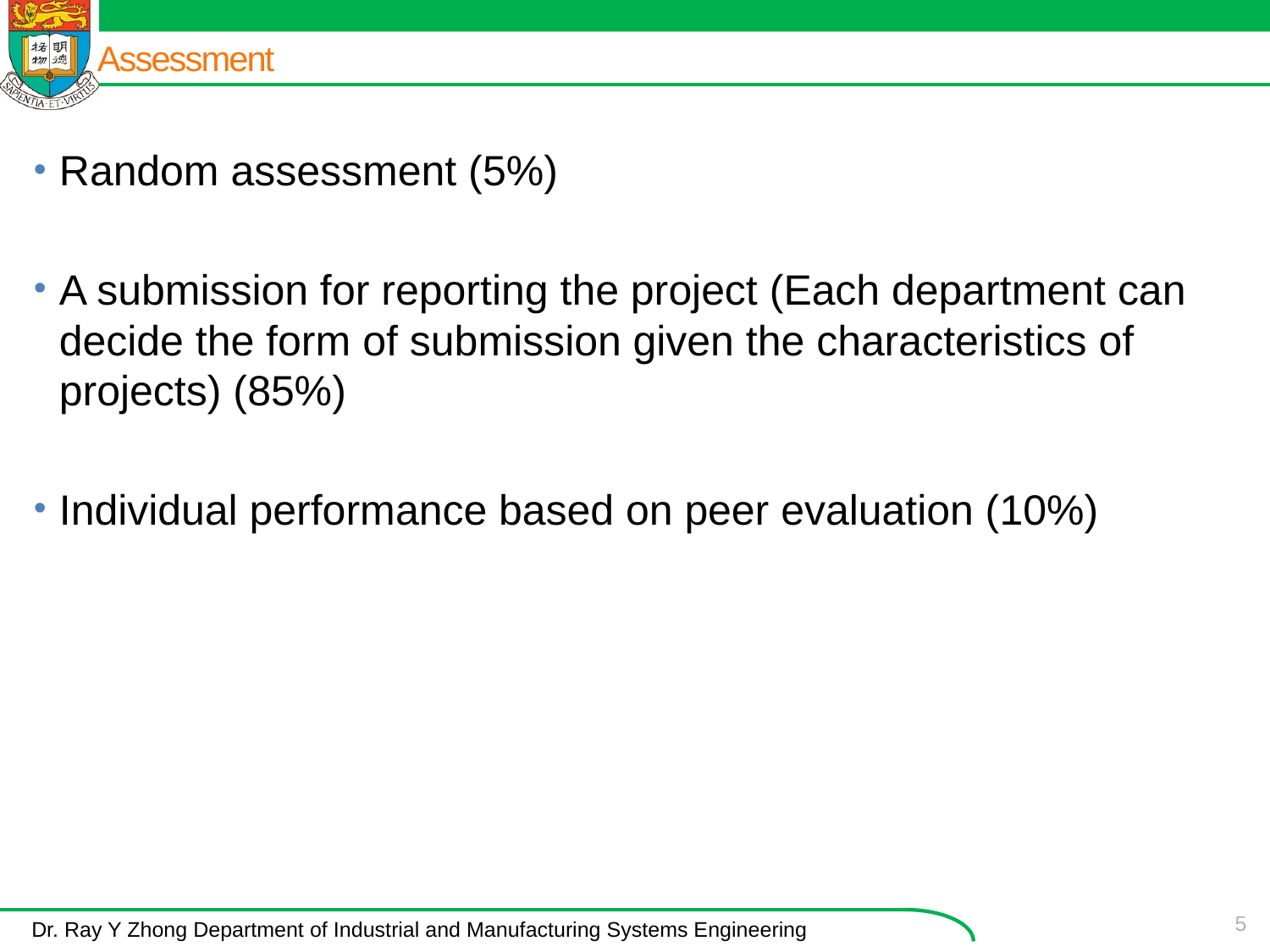

# Assessment
Random assessment (5%)

A submission for reporting the project (Each department can decide the form of submission given the characteristics of projects) (85%)

Individual performance based on peer evaluation (10%)
5